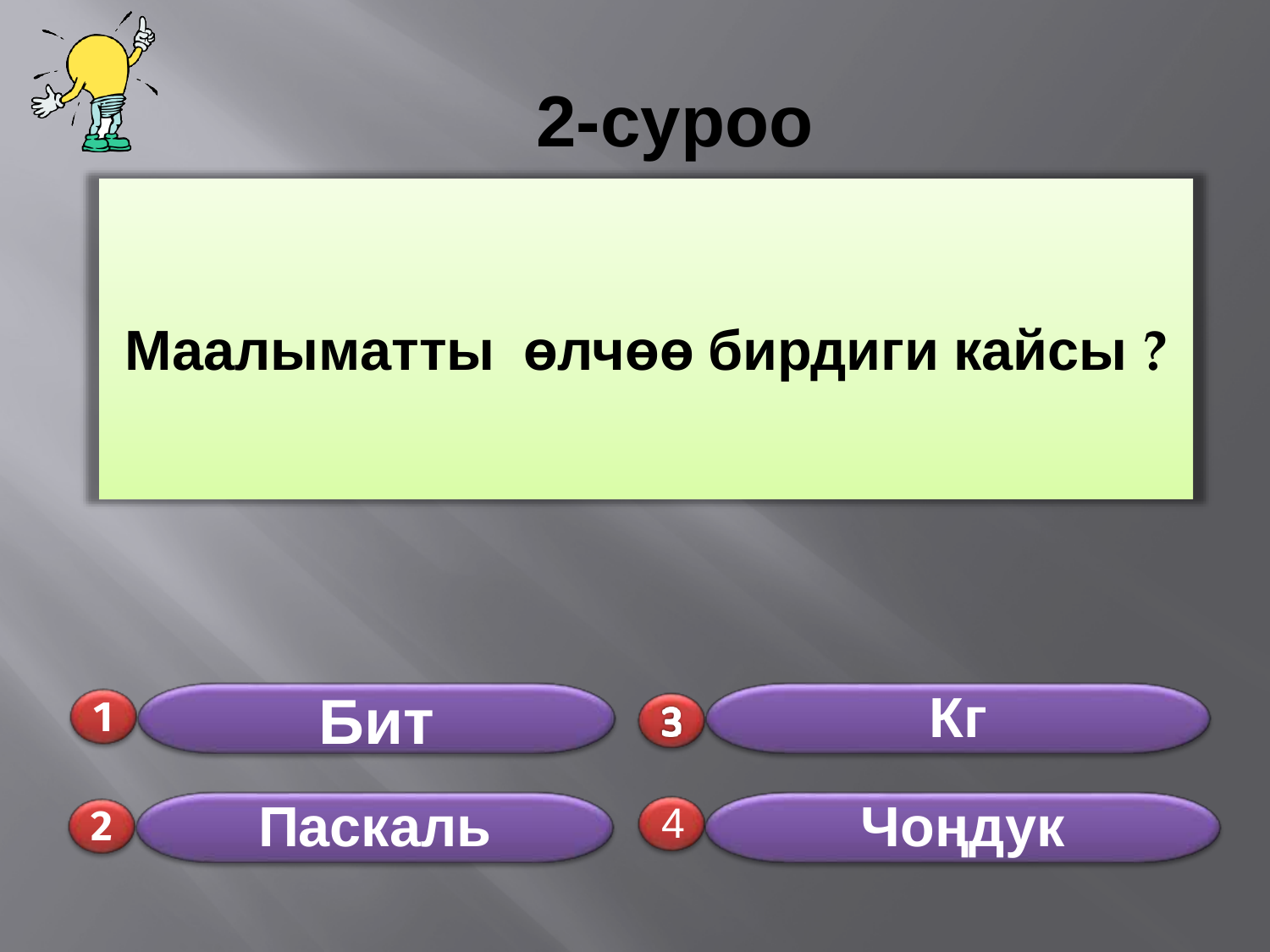

# 2-суроо

Маалыматты  өлчөө бирдиги кайсы ?

Бит
Кг
1

Паскаль
Чоңдук
4
2